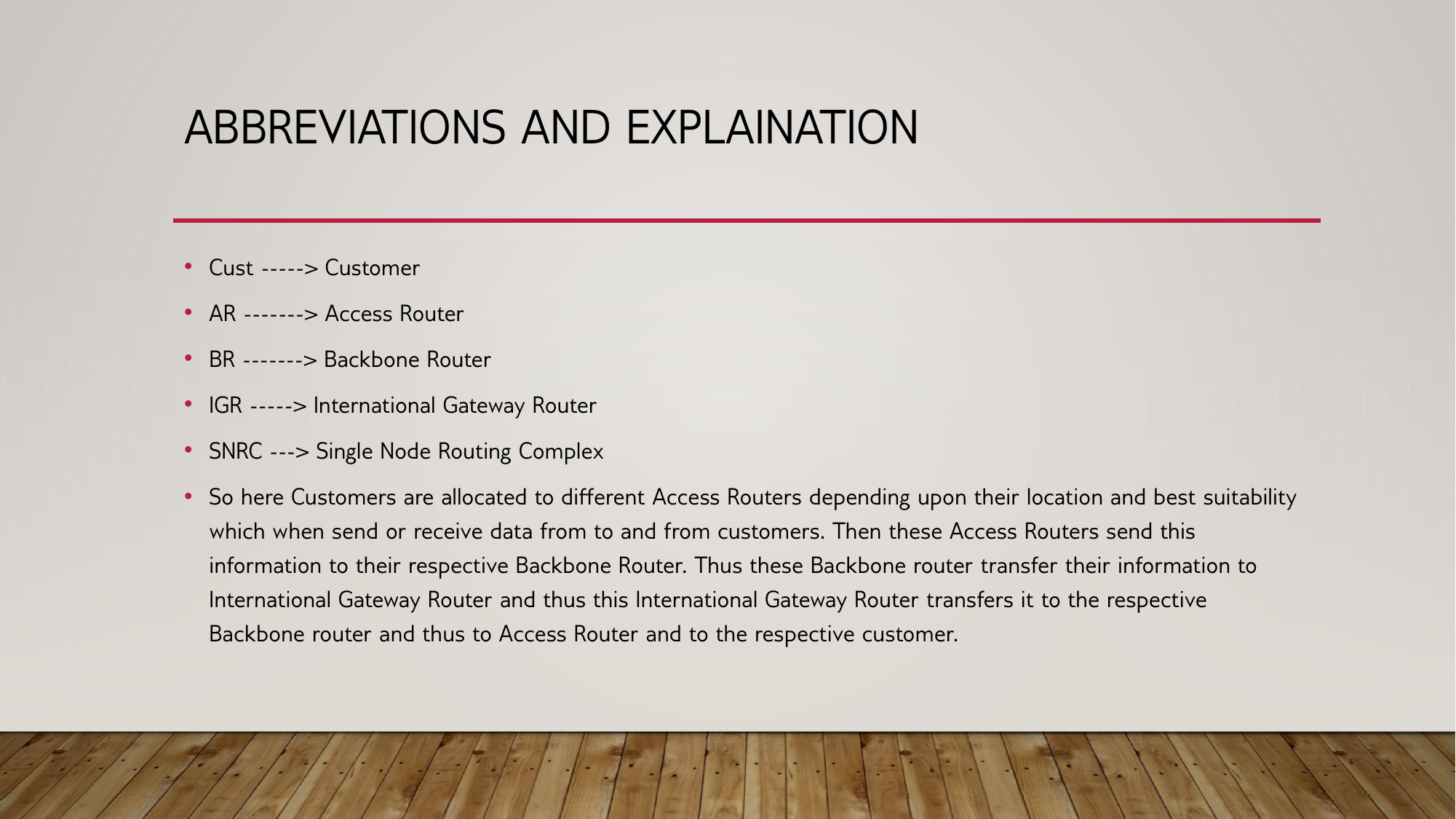

# Abbreviations and explaination
Cust -----> Customer
AR -------> Access Router
BR -------> Backbone Router
IGR -----> International Gateway Router
SNRC ---> Single Node Routing Complex
So here Customers are allocated to different Access Routers depending upon their location and best suitability which when send or receive data from to and from customers. Then these Access Routers send this information to their respective Backbone Router. Thus these Backbone router transfer their information to International Gateway Router and thus this International Gateway Router transfers it to the respective Backbone router and thus to Access Router and to the respective customer.